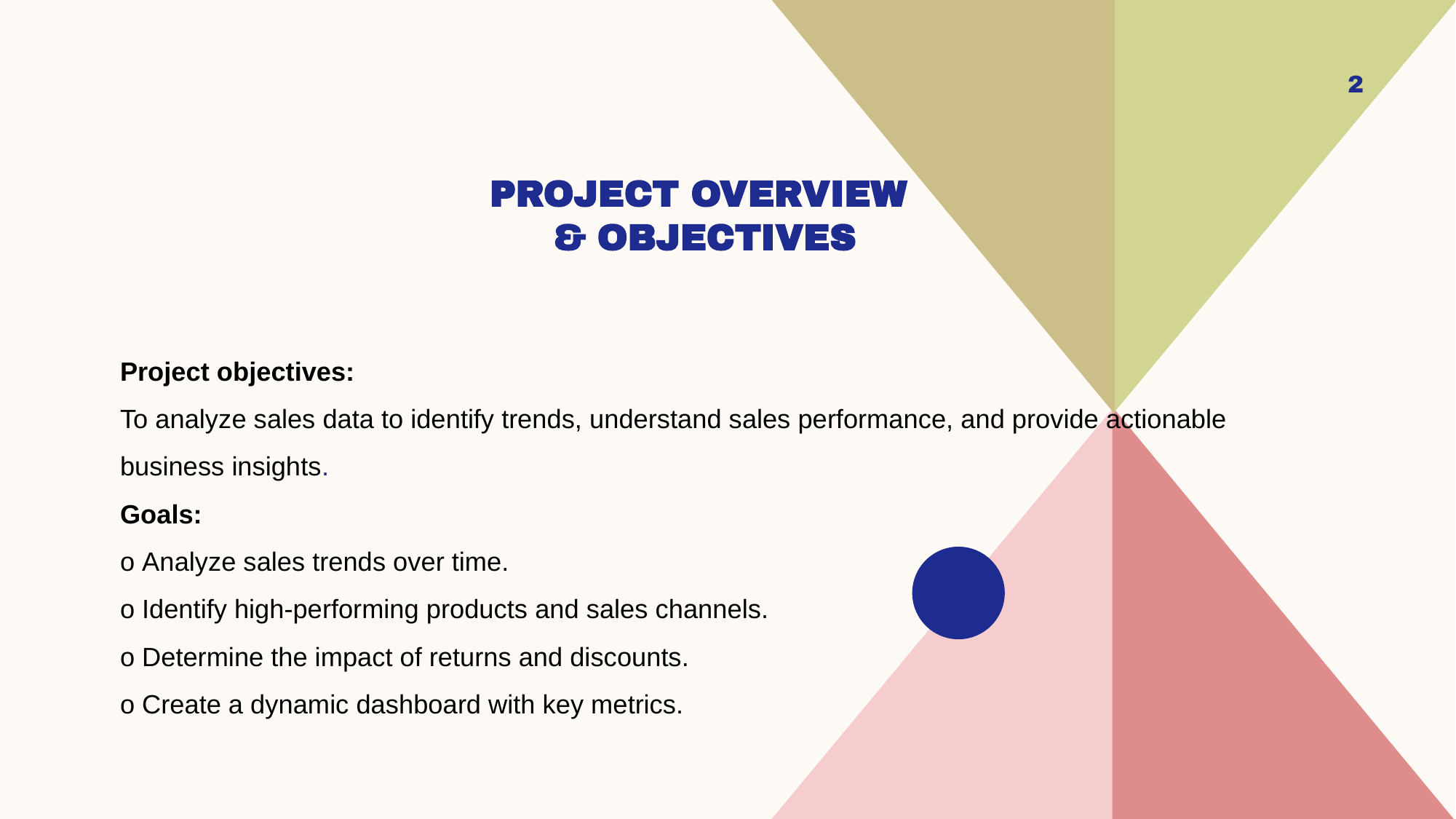

2
# Project overview & objectives
Project objectives:
To analyze sales data to identify trends, understand sales performance, and provide actionable business insights.
Goals:
o Analyze sales trends over time.
o Identify high-performing products and sales channels.
o Determine the impact of returns and discounts.
o Create a dynamic dashboard with key metrics.